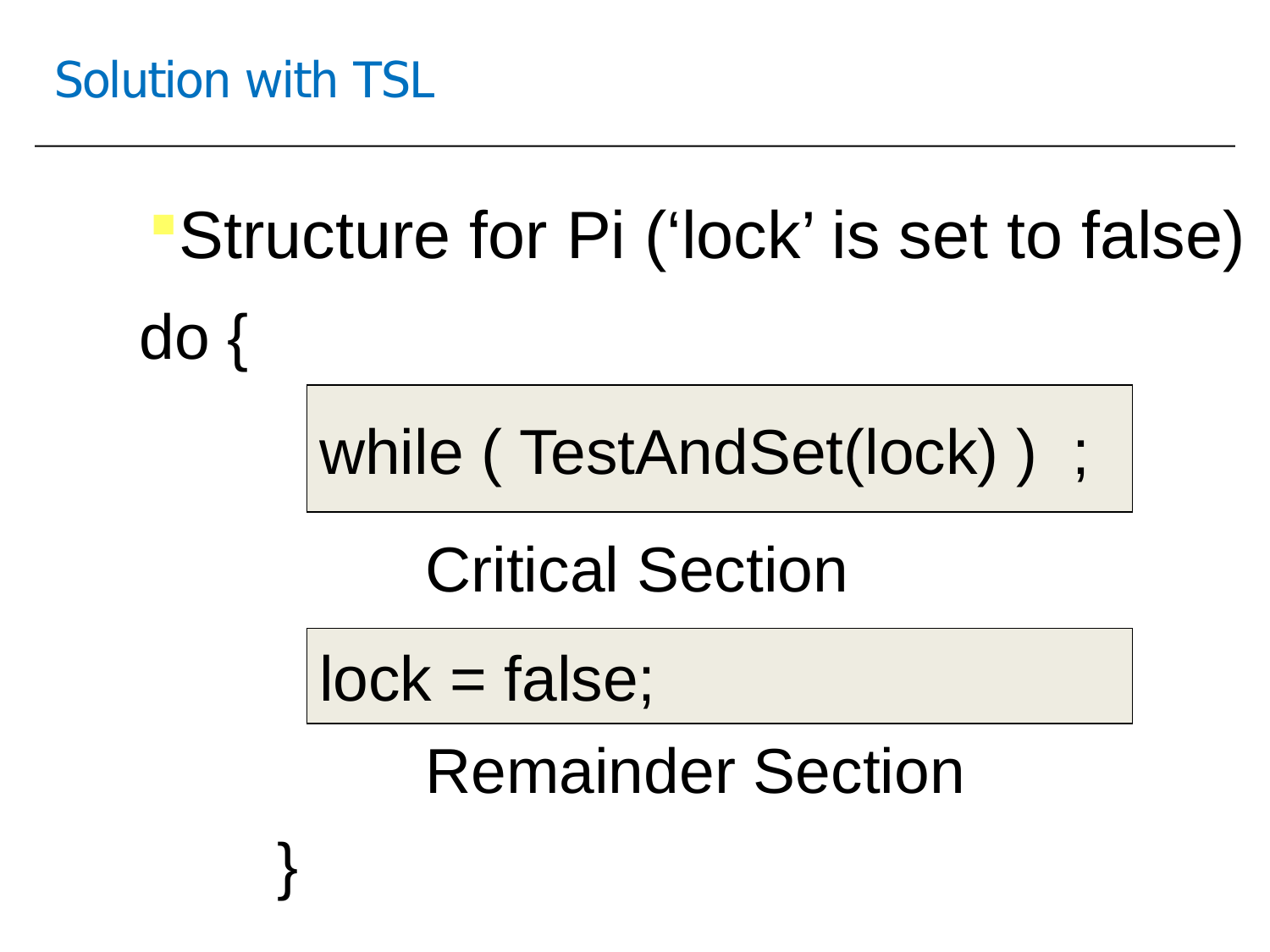

# Solution with TSL
Structure for Pi (‘lock’ is set to false)

do {
while ( TestAndSet(lock) )  ;
Critical Section
lock = false;
Remainder Section
}